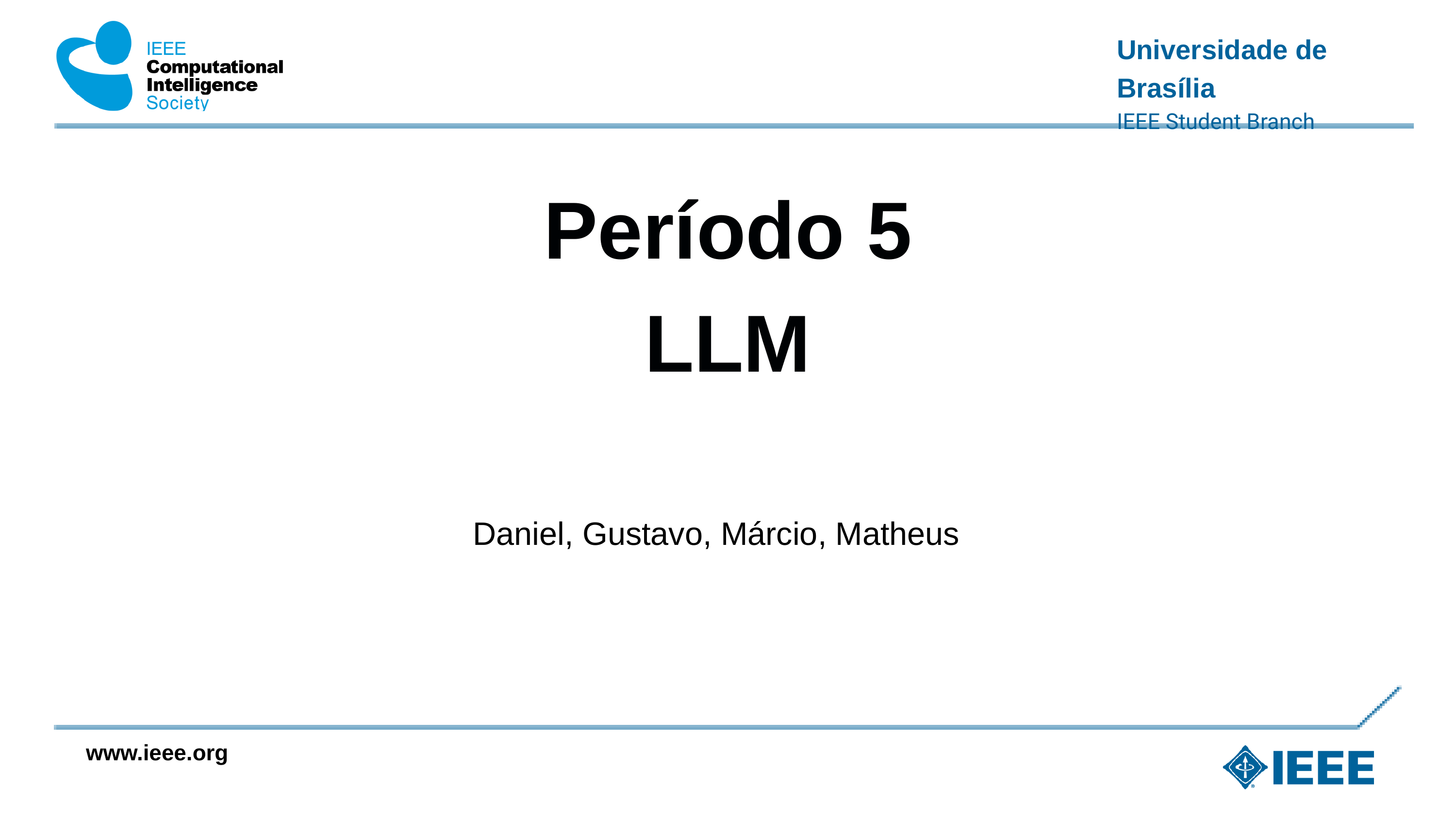

Universidade de Brasília
IEEE Student Branch

Período 5
LLM

    Daniel, Gustavo, Márcio, Matheus

www.ieee.org